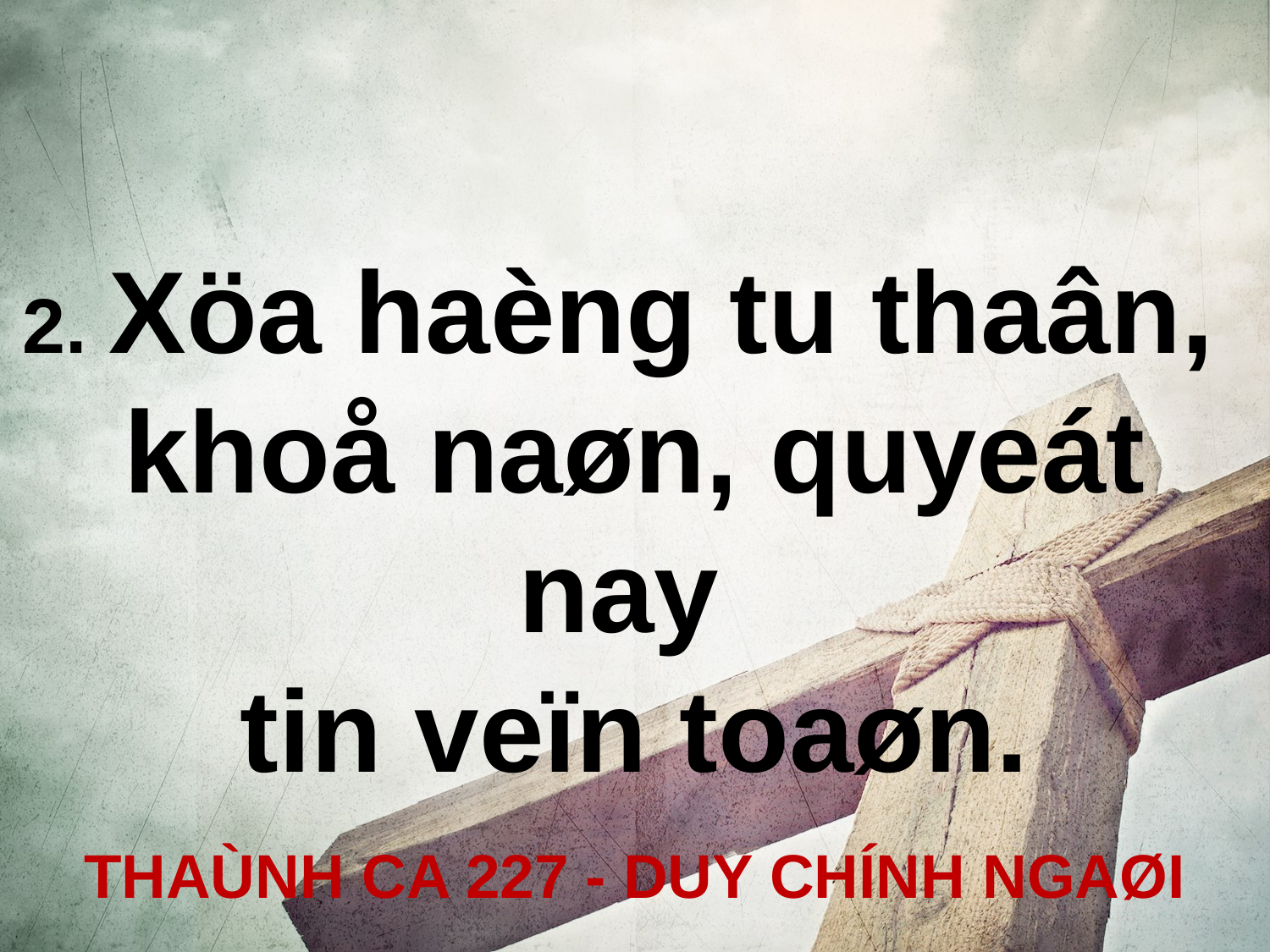

2. Xöa haèng tu thaân,
khoå naøn, quyeát nay
tin veïn toaøn.
THAÙNH CA 227 - DUY CHÍNH NGAØI